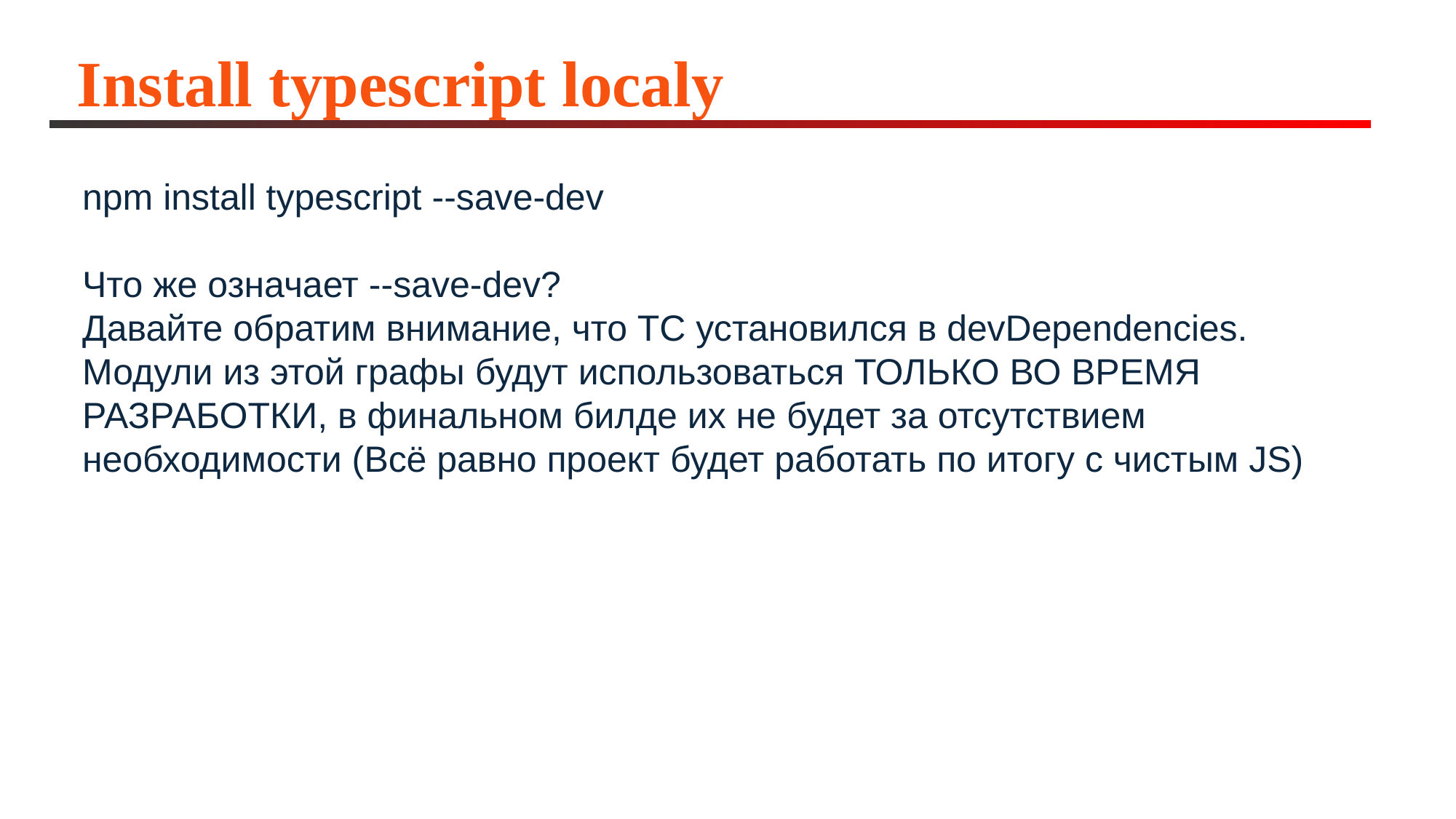

# Install typescript localy

npm install typescript --save-dev

Что же означает --save-dev?
Давайте обратим внимание, что ТС установился в devDependencies. Модули из этой графы будут использоваться ТОЛЬКО ВО ВРЕМЯ РАЗРАБОТКИ, в финальном билде их не будет за отсутствием необходимости (Всё равно проект будет работать по итогу с чистым JS)